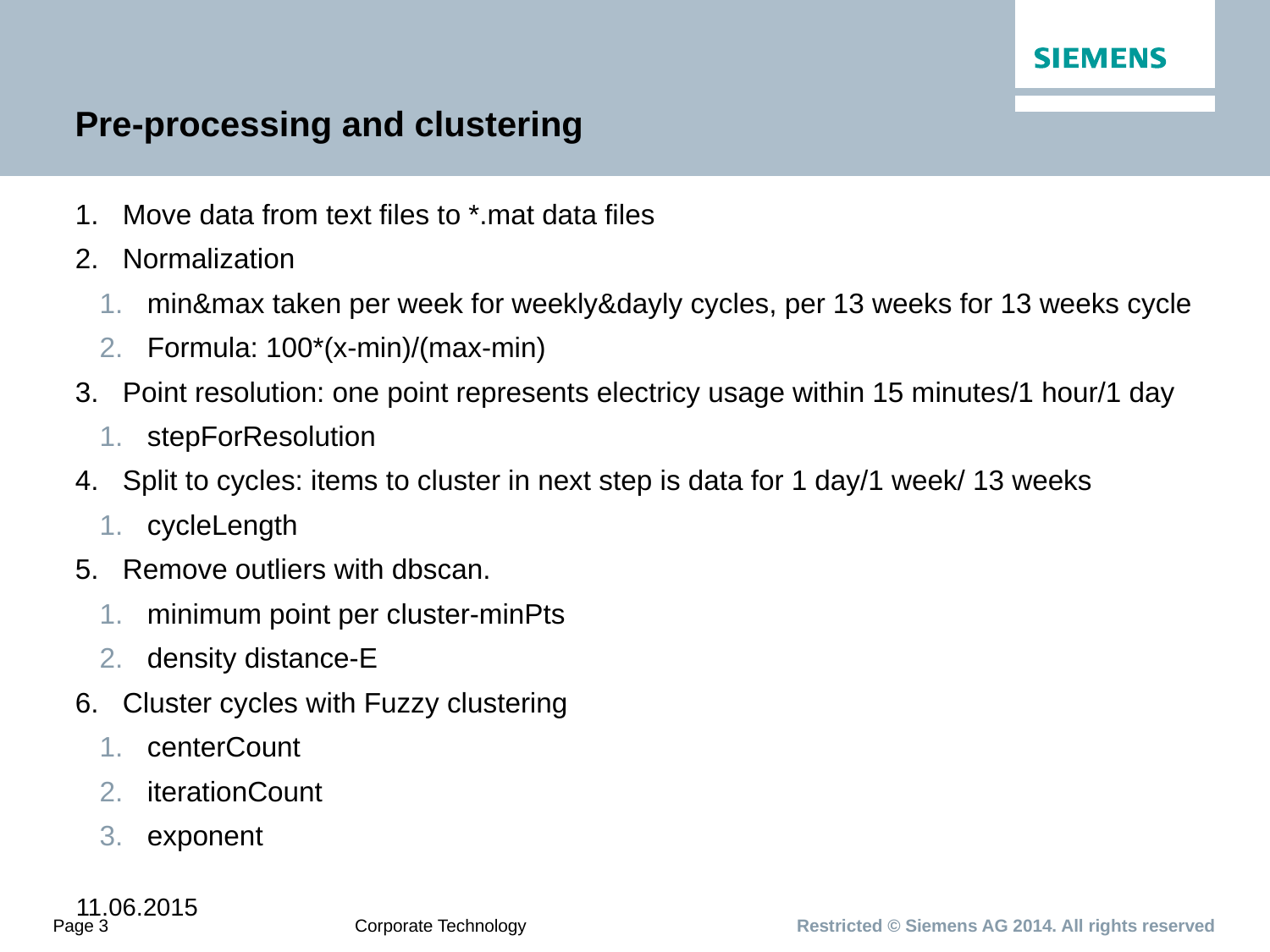

# Pre-processing and clustering
Move data from text files to *.mat data files
Normalization
min&max taken per week for weekly&dayly cycles, per 13 weeks for 13 weeks cycle
Formula: 100*(x-min)/(max-min)
Point resolution: one point represents electricy usage within 15 minutes/1 hour/1 day
stepForResolution
Split to cycles: items to cluster in next step is data for 1 day/1 week/ 13 weeks
cycleLength
Remove outliers with dbscan.
minimum point per cluster-minPts
density distance-E
Cluster cycles with Fuzzy clustering
centerCount
iterationCount
exponent
11.06.2015